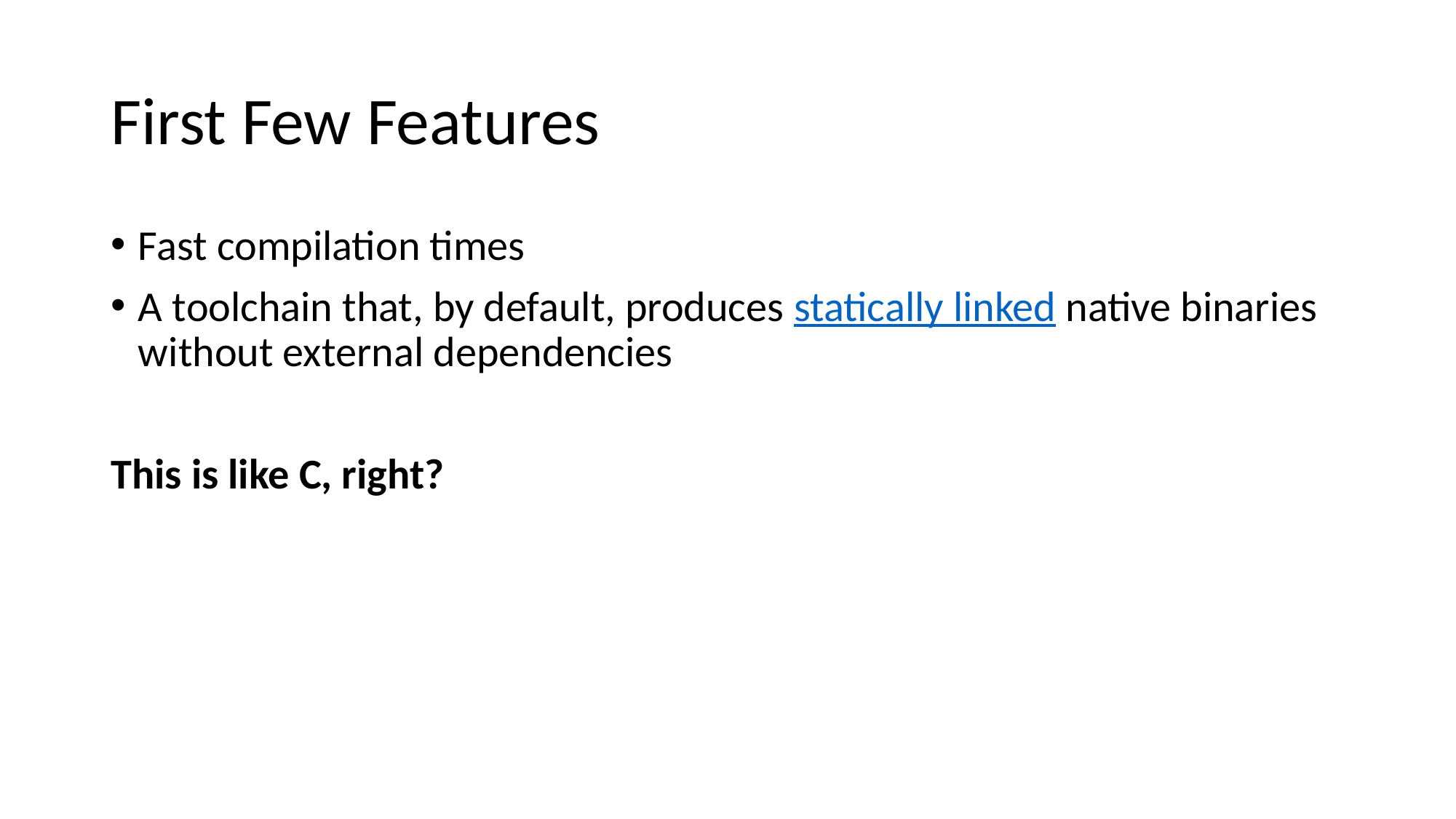

# First Few Features
Fast compilation times
A toolchain that, by default, produces statically linked native binaries without external dependencies

This is like C, right?